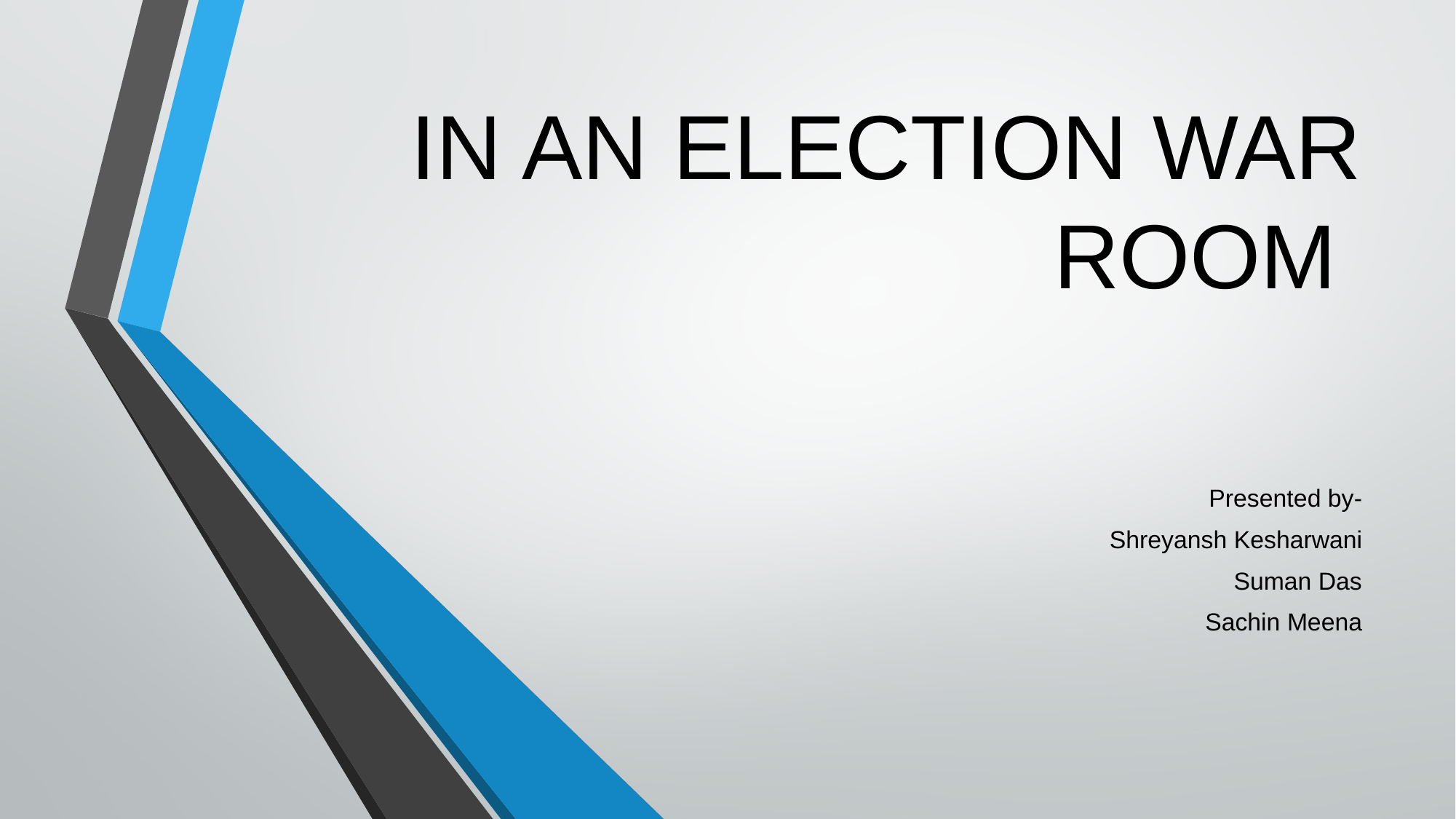

# IN AN ELECTION WAR ROOM
Presented by-
Shreyansh Kesharwani
Suman Das
Sachin Meena